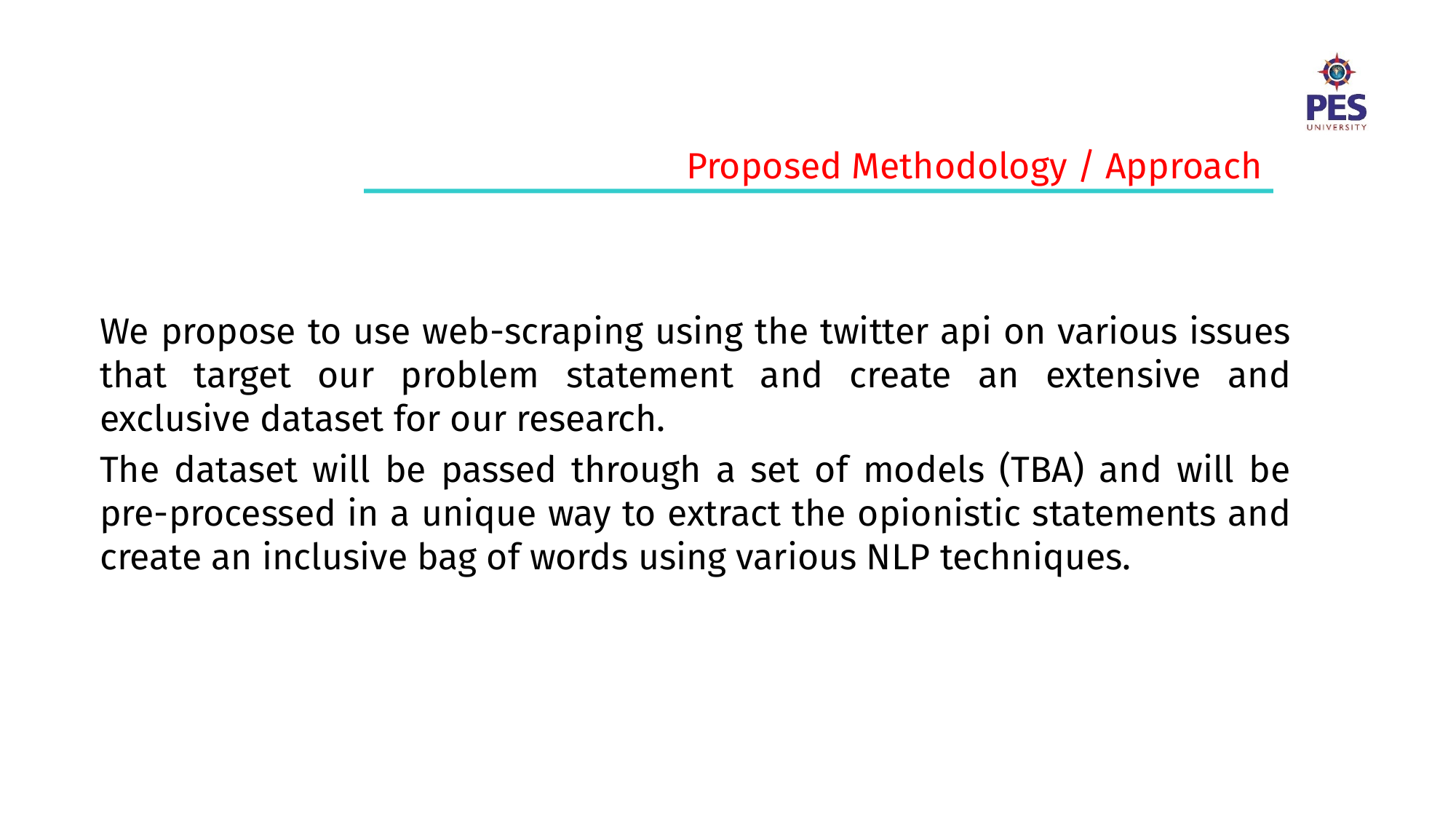

Proposed Methodology / Approach

We propose to use web-scraping using the twitter api on various issues that target our problem statement and create an extensive and exclusive dataset for our research.
The dataset will be passed through a set of models (TBA) and will be pre-processed in a unique way to extract the opionistic statements and create an inclusive bag of words using various NLP techniques.